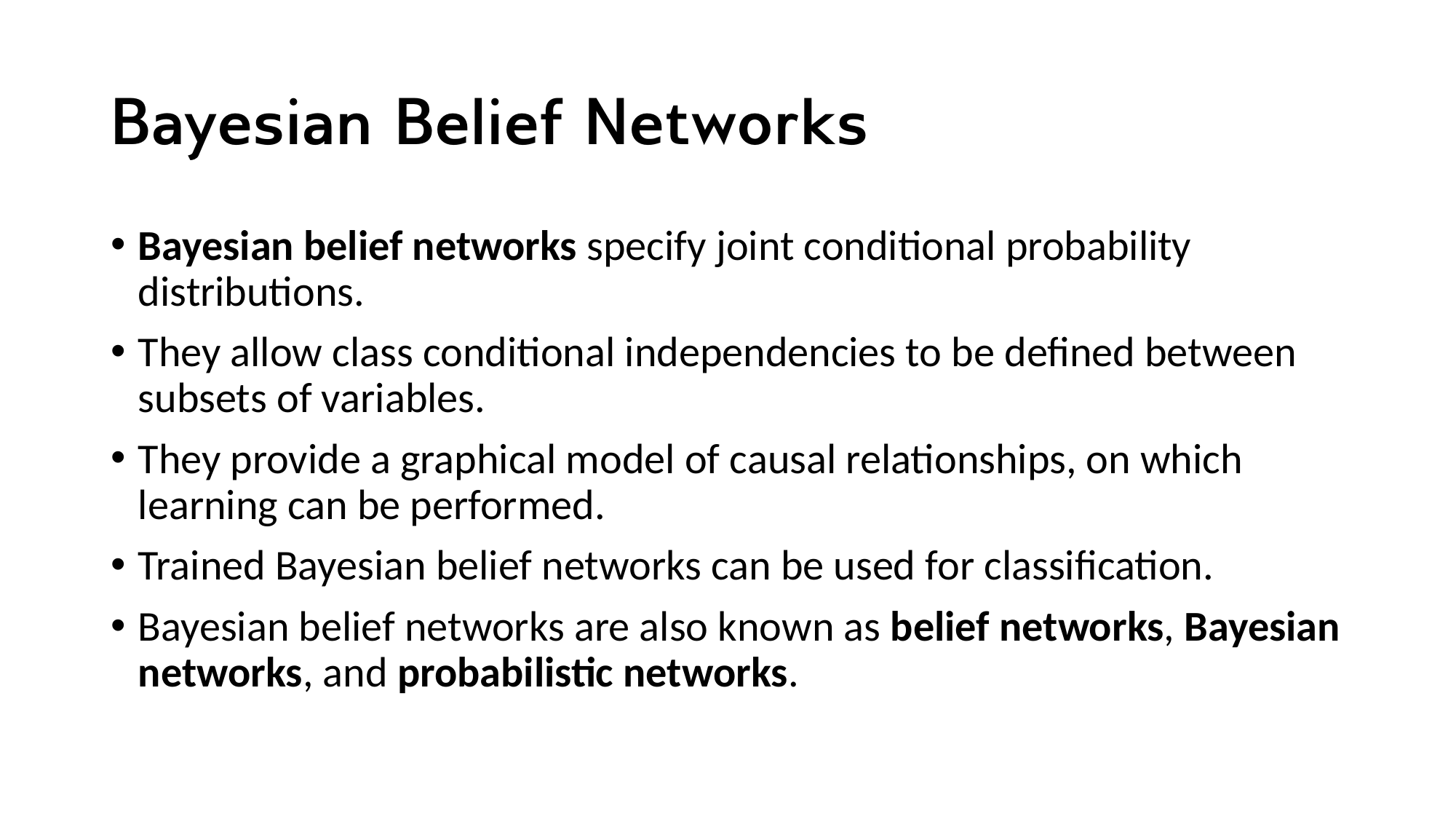

# Bayesian Belief Networks
Bayesian belief networks specify joint conditional probability distributions.
They allow class conditional independencies to be defined between subsets of variables.
They provide a graphical model of causal relationships, on which learning can be performed.
Trained Bayesian belief networks can be used for classification.
Bayesian belief networks are also known as belief networks, Bayesian networks, and probabilistic networks.